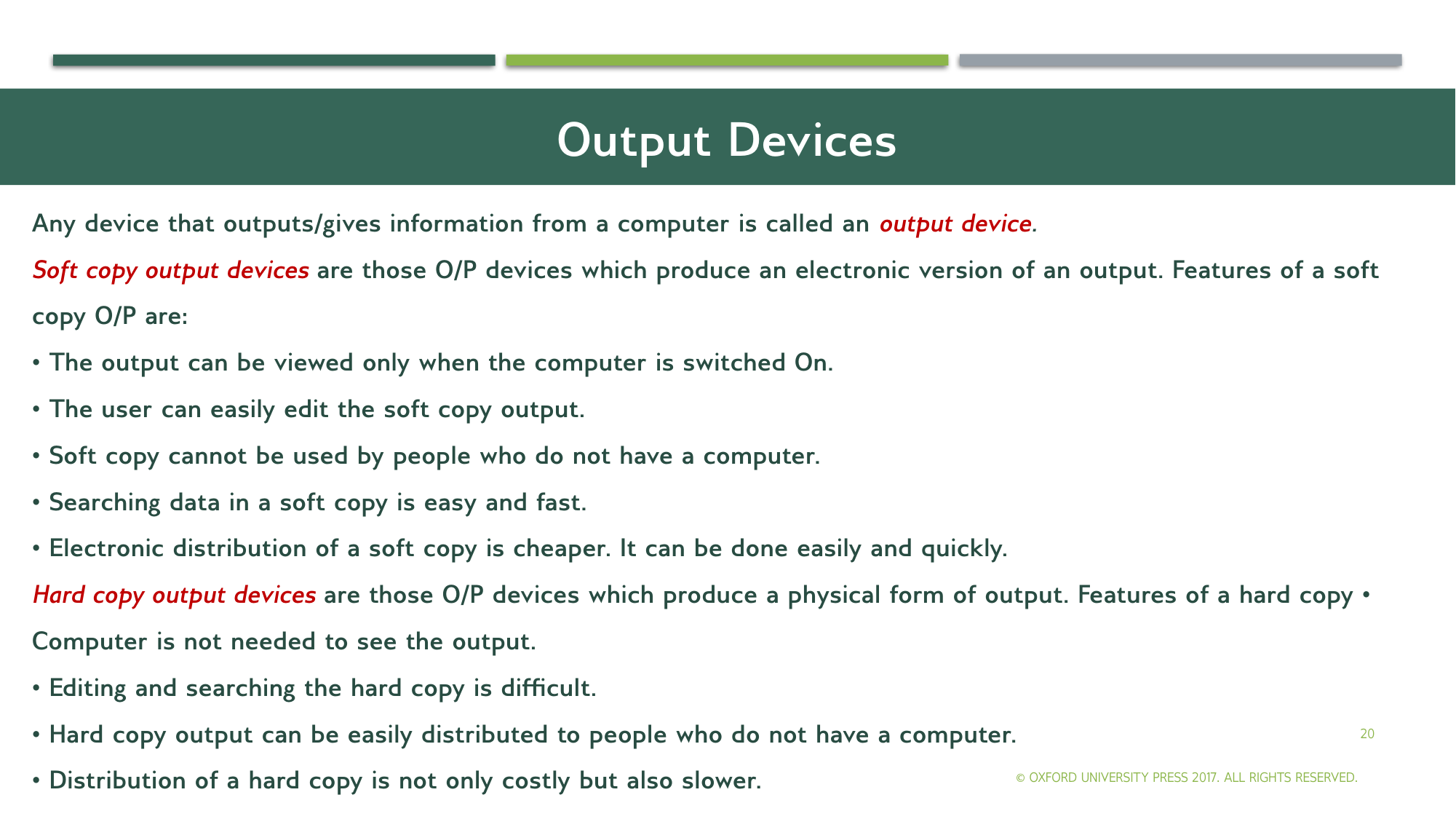

Output Devices
Any device that outputs/gives information from a computer is called an output device.
Soft copy output devices are those O/P devices which produce an electronic version of an output. Features of a soft copy O/P are:
• The output can be viewed only when the computer is switched On.
• The user can easily edit the soft copy output.
• Soft copy cannot be used by people who do not have a computer.
• Searching data in a soft copy is easy and fast.
• Electronic distribution of a soft copy is cheaper. It can be done easily and quickly.
Hard copy output devices are those O/P devices which produce a physical form of output. Features of a hard copy • Computer is not needed to see the output.
• Editing and searching the hard copy is difficult.
• Hard copy output can be easily distributed to people who do not have a computer.
• Distribution of a hard copy is not only costly but also slower.
20
© Oxford University Press 2017. All rights reserved.